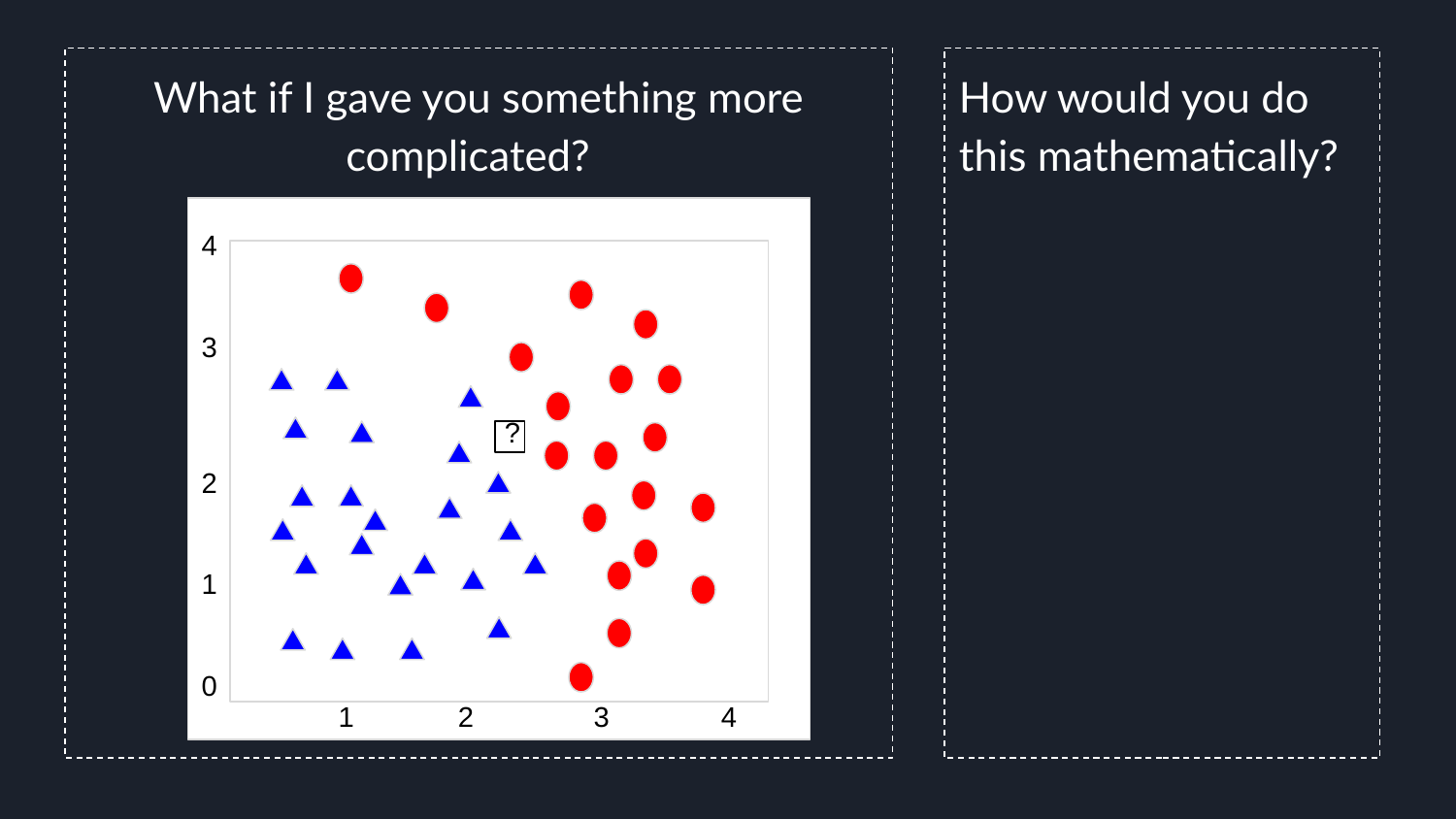

What if I gave you something more complicated?

How would you do this mathematically?

Selling your idea

4

3

2

1

0

?

           1             2               3              4